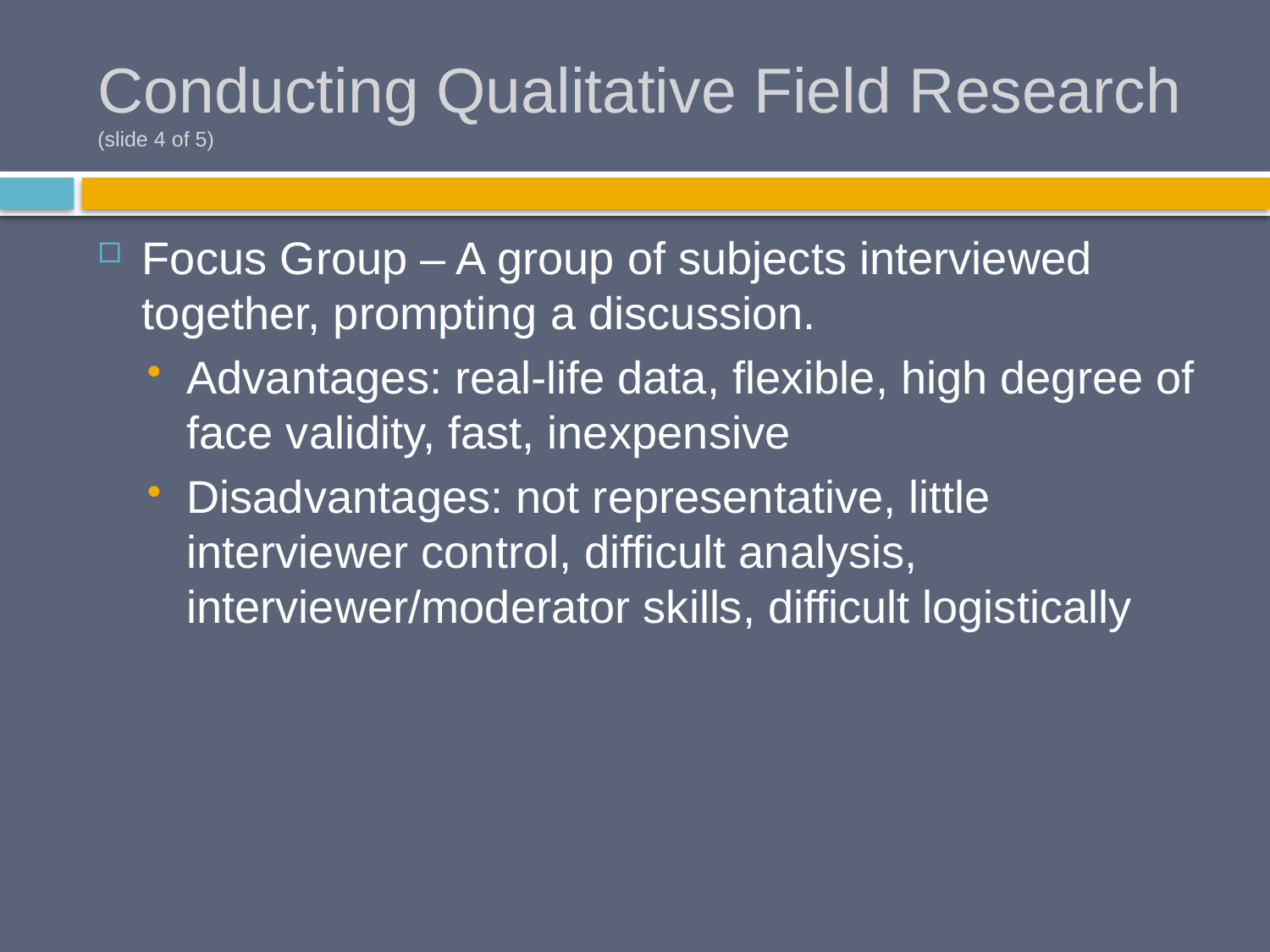

# Conducting Qualitative Field Research (slide 4 of 5)
Focus Group – A group of subjects interviewed together, prompting a discussion.
Advantages: real-life data, flexible, high degree of face validity, fast, inexpensive
Disadvantages: not representative, little interviewer control, difficult analysis, interviewer/moderator skills, difficult logistically